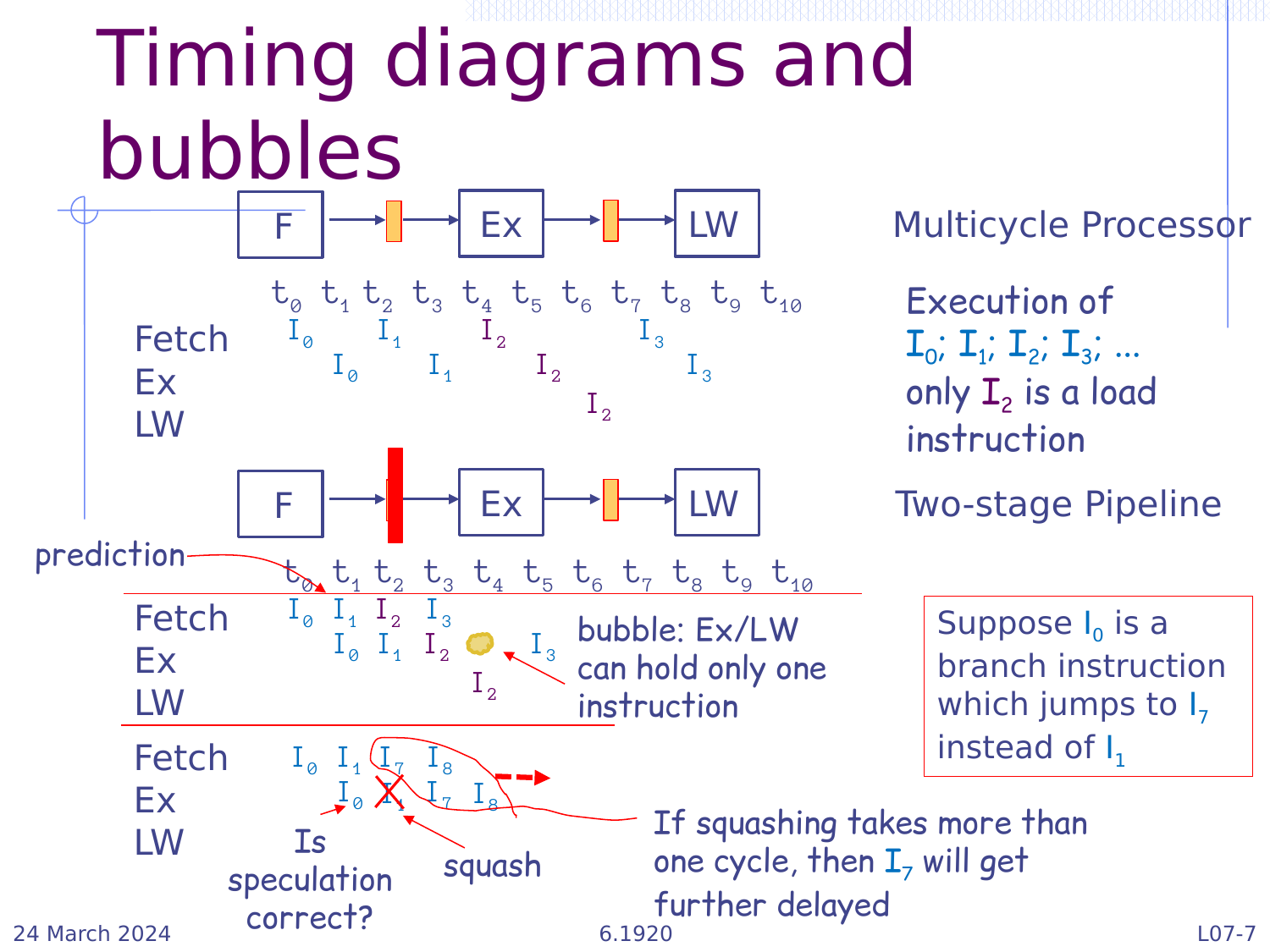

# Timing diagrams and bubbles
Ex
LW
  F

Multicycle Processor
	 t0 t1 t2 t3 t4 t5 t6 t7 t8 t9 t10  Fetch
Ex
LW
Execution of
I0; I1; I2; I3; ...
only I2 is a load instruction
I0
I1
I2
I3
I0
I1
I2
I3
I2

Ex
LW
  F

Two-stage Pipeline
prediction

	  t0 t1 t2 t3 t4 t5 t6 t7 t8 t9 t10
Fetch
Ex
LW
I0
I1
I2
I3
Suppose I0 is a branch instruction which jumps to I7 instead of I1
bubble: Ex/LW can hold only one instruction

I0
I1
I2
I3
I2
Fetch
Ex
LW
I0
I1
I7
I8

If squashing takes more than one cycle, then I7 will get further delayed
I7
I0
I8
I1
Is speculation correct?
squash
24 March 2024
6.1920
L07-7